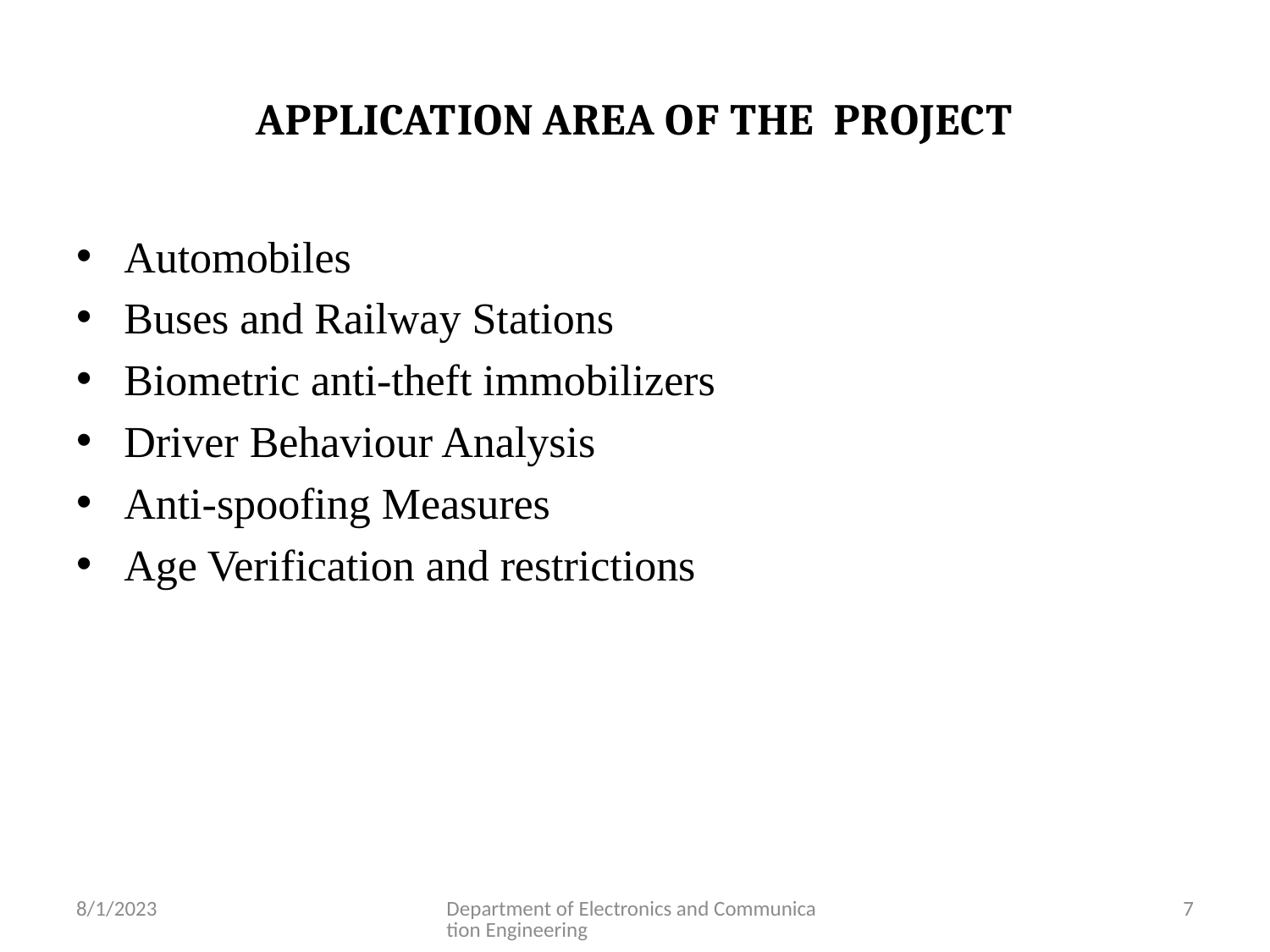

# APPLICATION AREA OF THE  PROJECT
Automobiles
Buses and Railway Stations
Biometric anti-theft immobilizers
Driver Behaviour Analysis
Anti-spoofing Measures
Age Verification and restrictions
8/1/2023
Department of Electronics and Communication Engineering
7